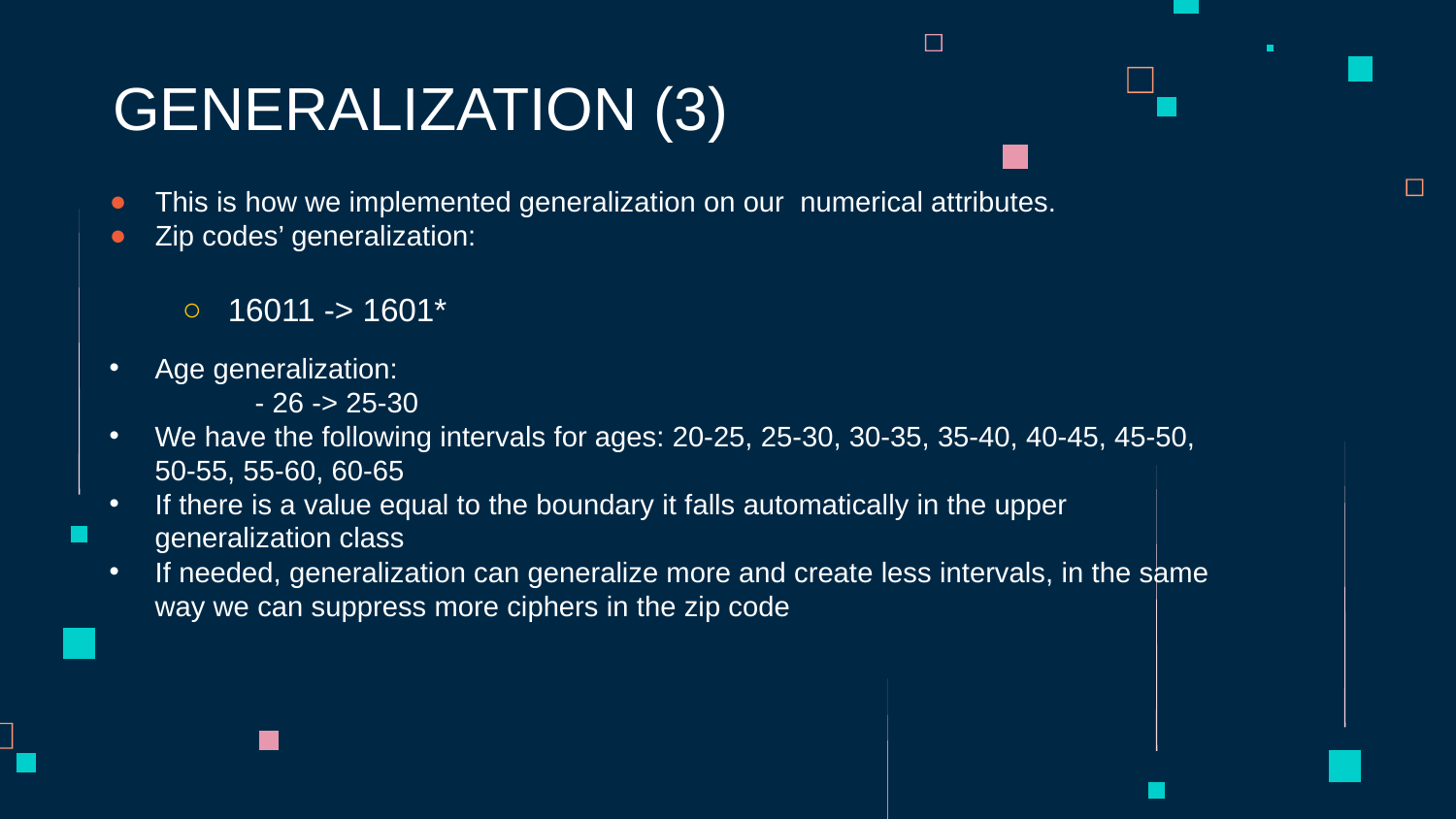

# GENERALIZATION (3)
This is how we implemented generalization on our  numerical attributes.
Zip codes’ generalization:
16011 -> 1601*

Age generalization:
	- 26 -> 25-30
We have the following intervals for ages: 20-25, 25-30, 30-35, 35-40, 40-45, 45-50, 50-55, 55-60, 60-65
If there is a value equal to the boundary it falls automatically in the upper generalization class
If needed, generalization can generalize more and create less intervals, in the same way we can suppress more ciphers in the zip code